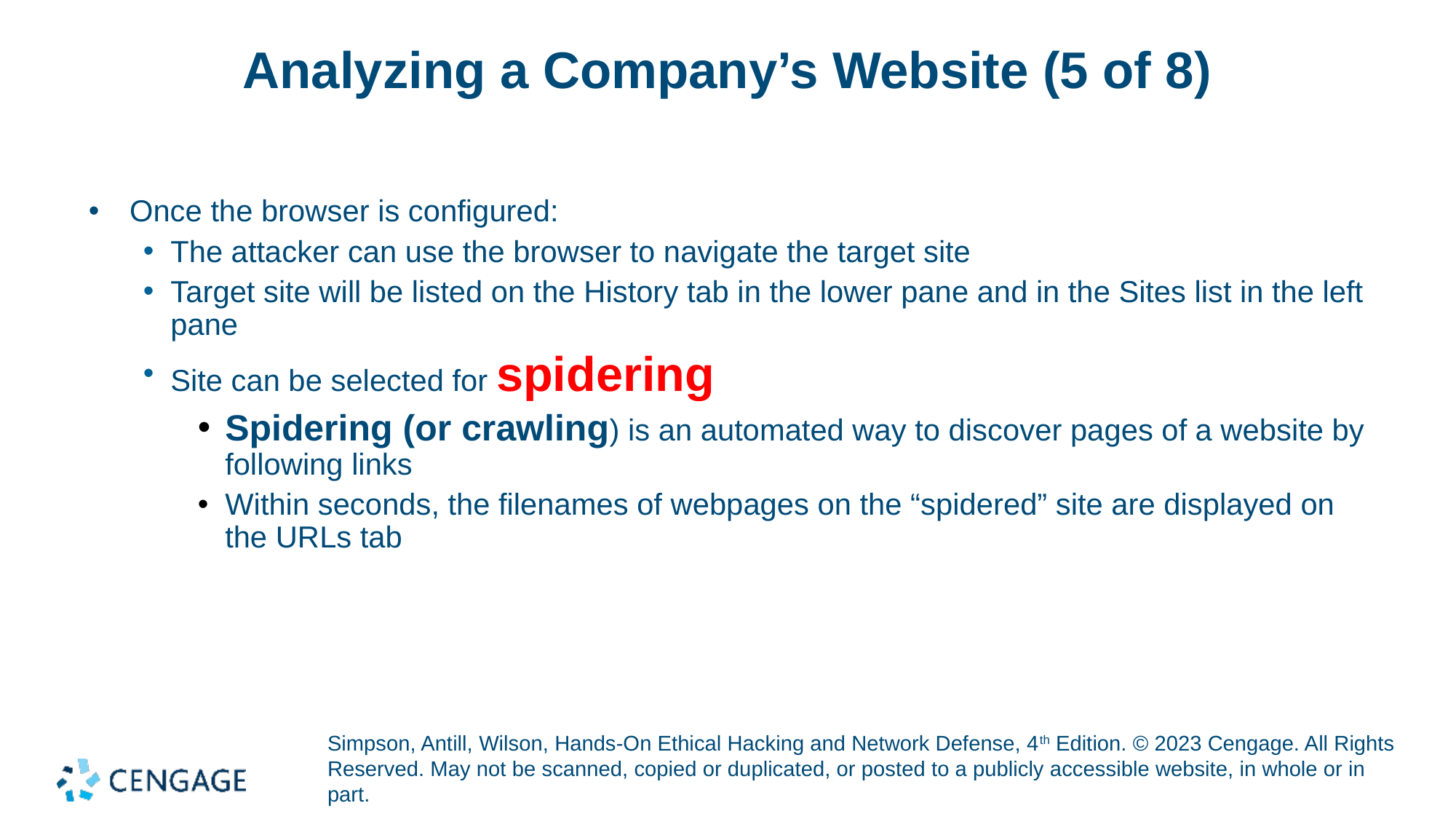

# Analyzing a Company’s Website (5 of 8)
Once the browser is configured:
The attacker can use the browser to navigate the target site
Target site will be listed on the History tab in the lower pane and in the Sites list in the left pane
Site can be selected for spidering
Spidering (or crawling) is an automated way to discover pages of a website by following links
Within seconds, the filenames of webpages on the “spidered” site are displayed on the URLs tab